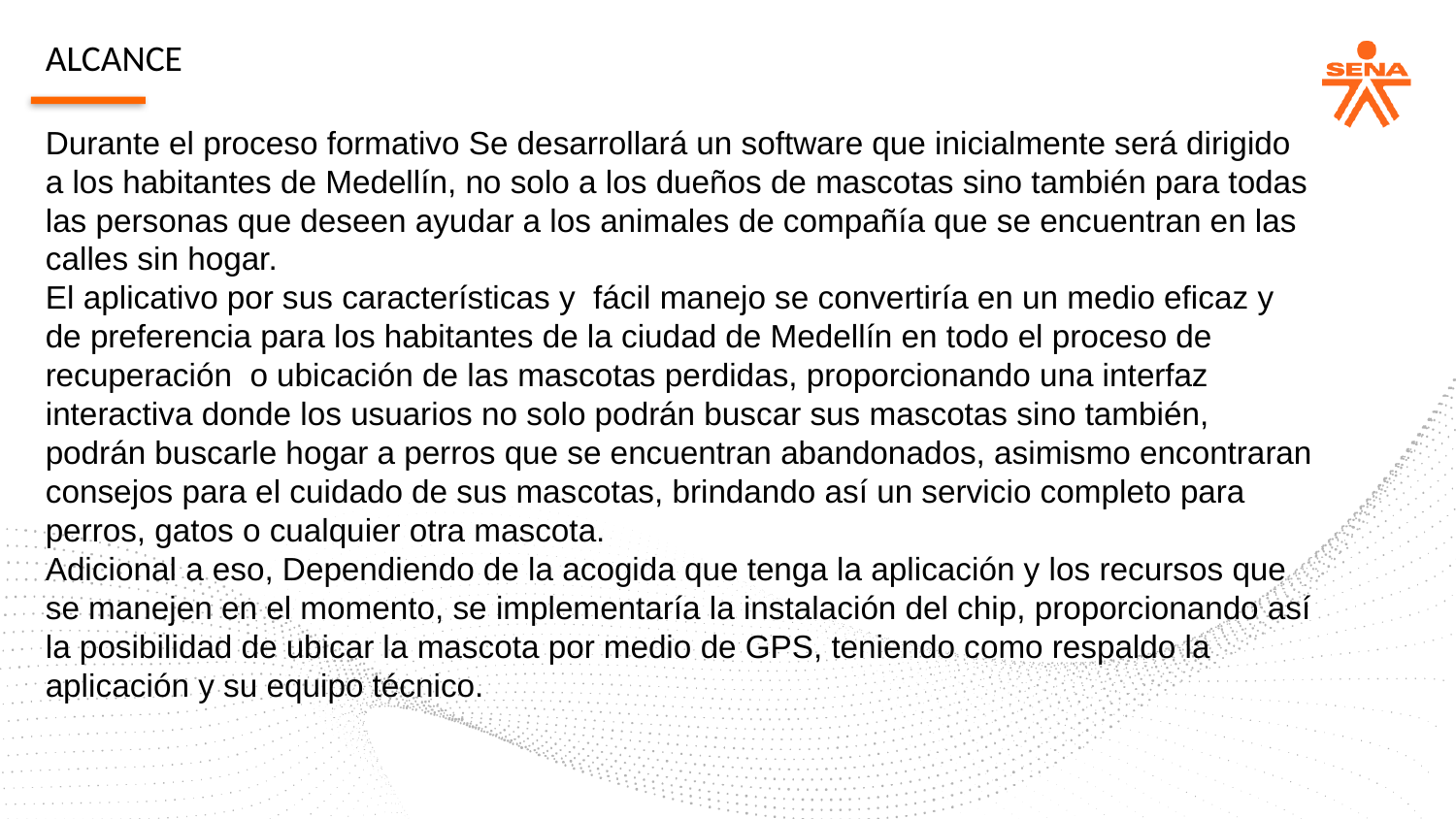

ALCANCE

Durante el proceso formativo Se desarrollará un software que inicialmente será dirigido a los habitantes de Medellín, no solo a los dueños de mascotas sino también para todas las personas que deseen ayudar a los animales de compañía que se encuentran en las calles sin hogar.
El aplicativo por sus características y  fácil manejo se convertiría en un medio eficaz y de preferencia para los habitantes de la ciudad de Medellín en todo el proceso de recuperación  o ubicación de las mascotas perdidas, proporcionando una interfaz  interactiva donde los usuarios no solo podrán buscar sus mascotas sino también, podrán buscarle hogar a perros que se encuentran abandonados, asimismo encontraran consejos para el cuidado de sus mascotas, brindando así un servicio completo para perros, gatos o cualquier otra mascota.
Adicional a eso, Dependiendo de la acogida que tenga la aplicación y los recursos que se manejen en el momento, se implementaría la instalación del chip, proporcionando así la posibilidad de ubicar la mascota por medio de GPS, teniendo como respaldo la aplicación y su equipo técnico.